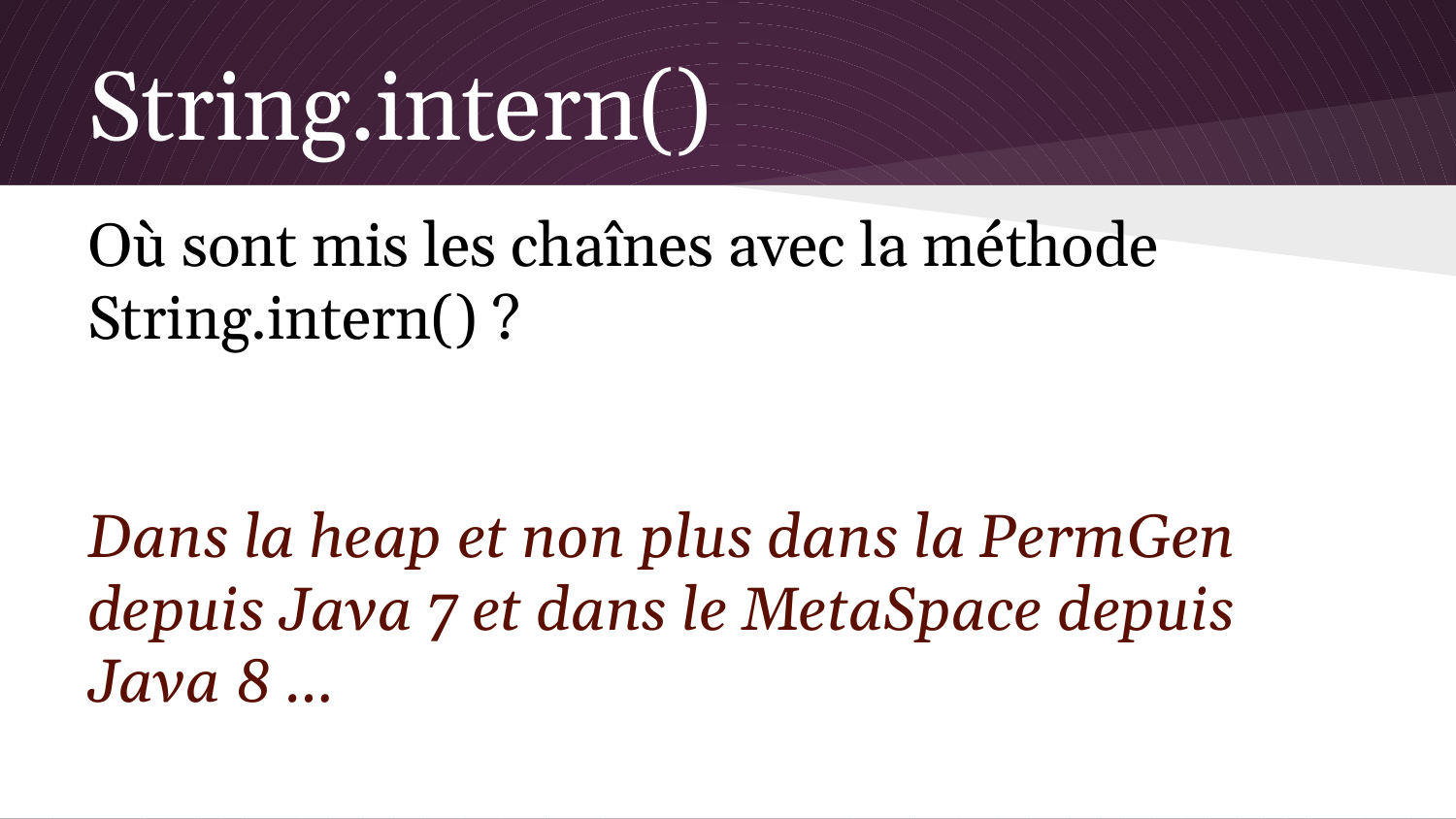

# String.intern()
Où sont mis les chaînes avec la méthode String.intern() ?

Dans la heap et non plus dans la PermGen depuis Java 7 et dans le MetaSpace depuis Java 8 …